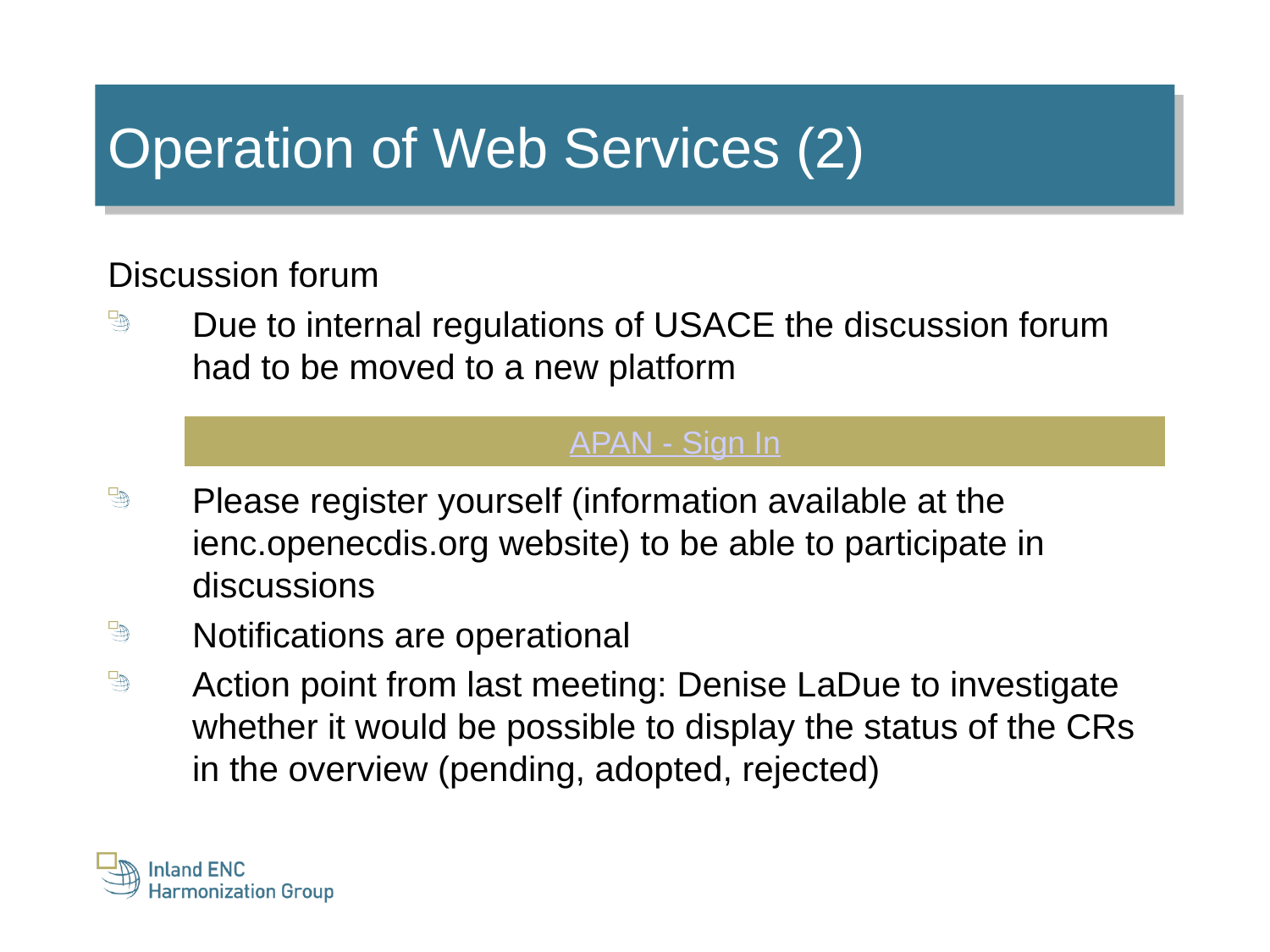

Operation of Web Services (2)
Discussion forum
Due to internal regulations of USACE the discussion forum had to be moved to a new platform
Please register yourself (information available at the ienc.openecdis.org website) to be able to participate in discussions
Notifications are operational
Action point from last meeting: Denise LaDue to investigate whether it would be possible to display the status of the CRs in the overview (pending, adopted, rejected)
APAN - Sign In